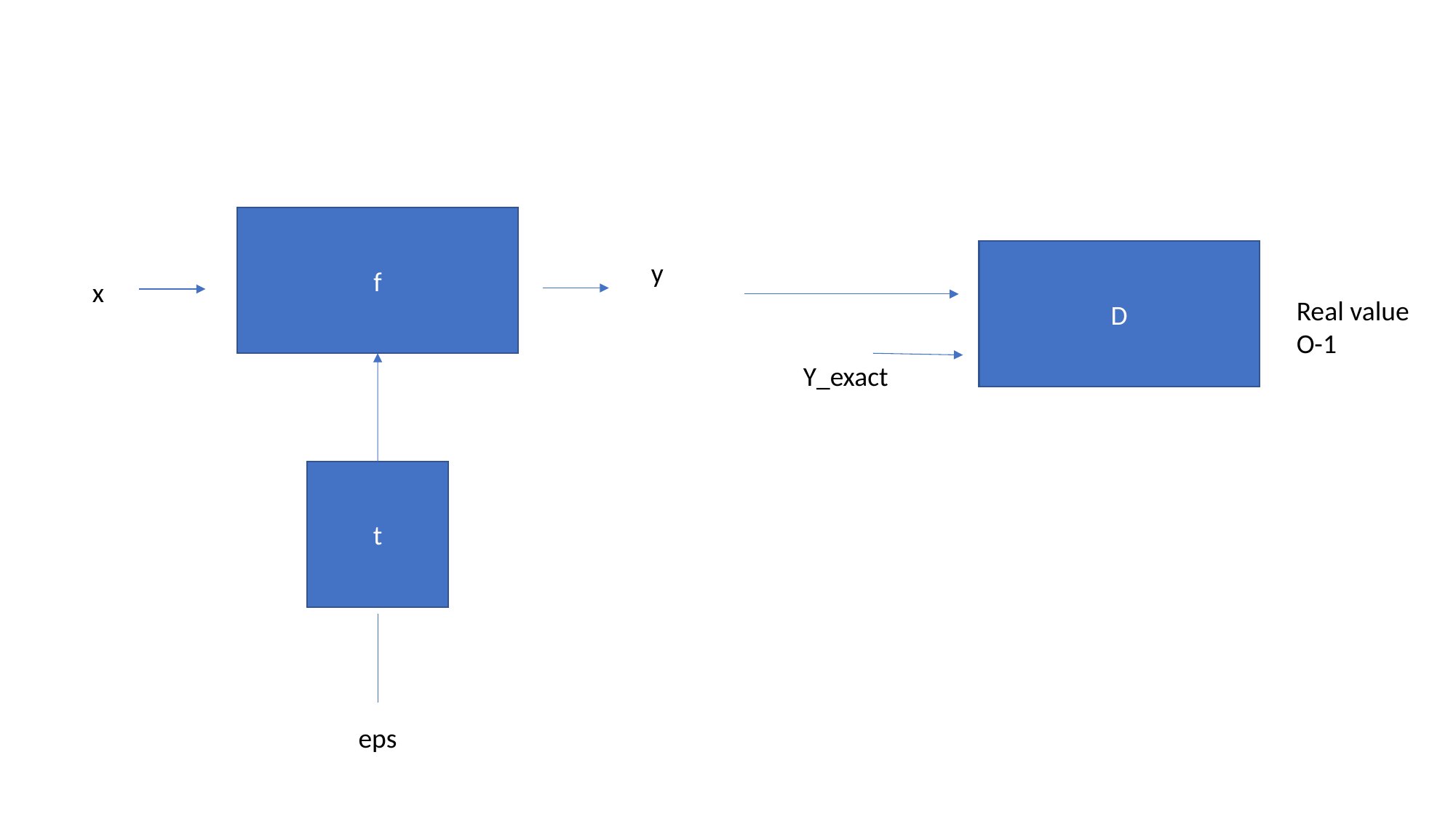

f
D
y
x
Real value
O-1
Y_exact
t
eps